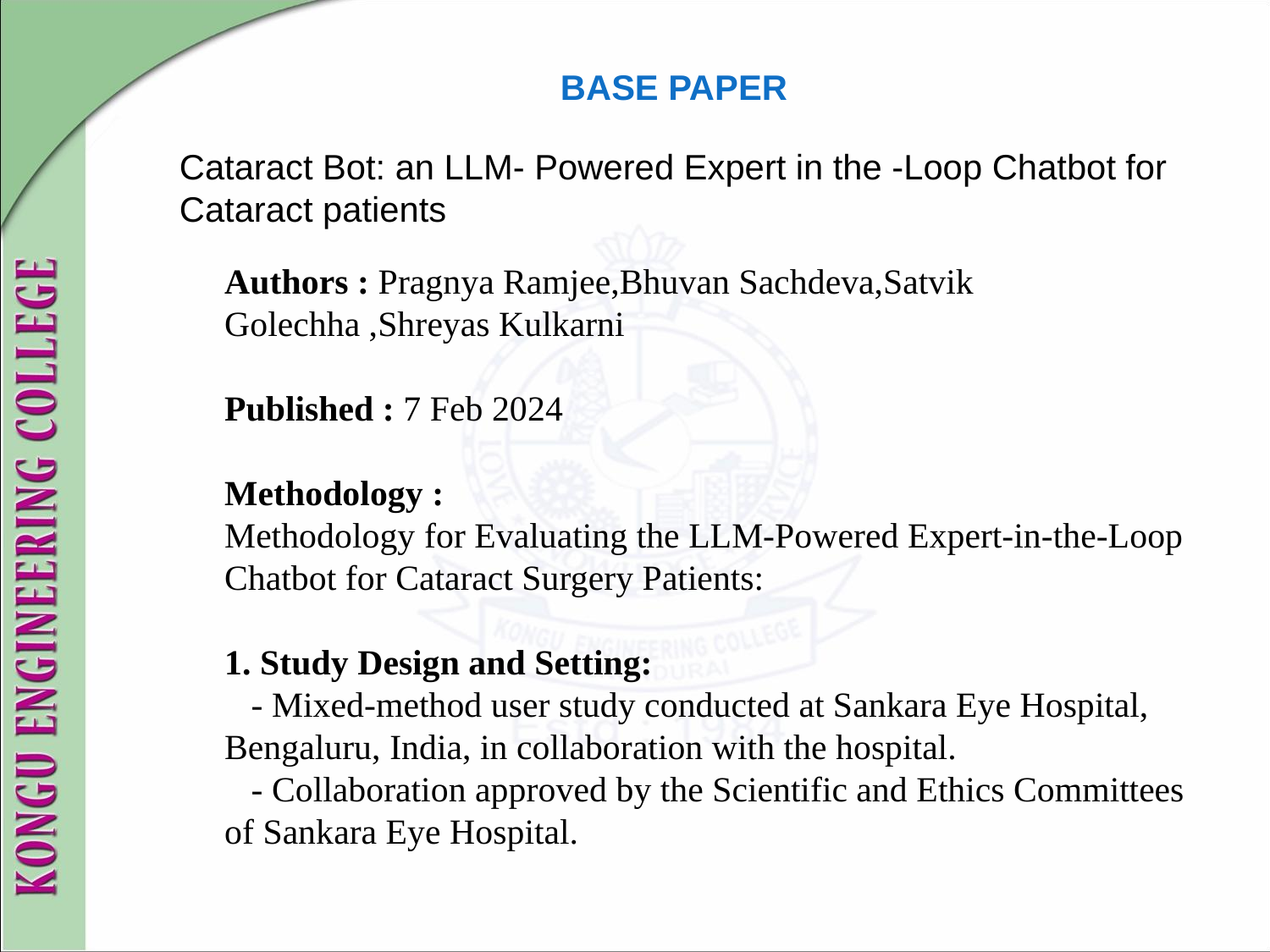

BASE PAPER
Cataract Bot: an LLM- Powered Expert in the -Loop Chatbot for Cataract patients
Authors : Pragnya Ramjee,Bhuvan Sachdeva,Satvik Golechha ,Shreyas Kulkarni

Published : 7 Feb 2024

Methodology :
Methodology for Evaluating the LLM-Powered Expert-in-the-Loop Chatbot for Cataract Surgery Patients:

1. Study Design and Setting:
   - Mixed-method user study conducted at Sankara Eye Hospital, Bengaluru, India, in collaboration with the hospital.
   - Collaboration approved by the Scientific and Ethics Committees of Sankara Eye Hospital.